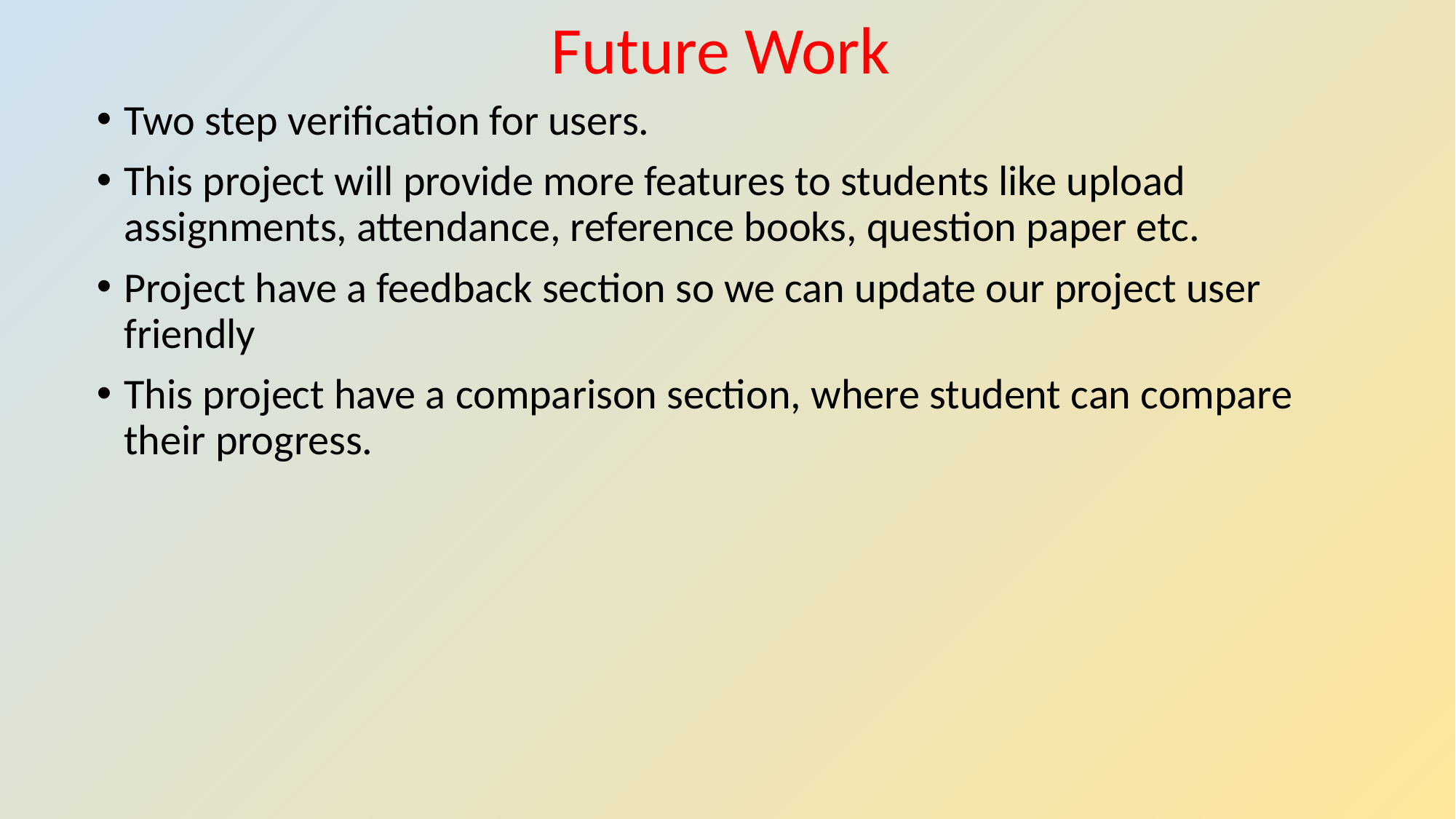

# Future Work
Two step verification for users.
This project will provide more features to students like upload assignments, attendance, reference books, question paper etc.
Project have a feedback section so we can update our project user friendly
This project have a comparison section, where student can compare their progress.